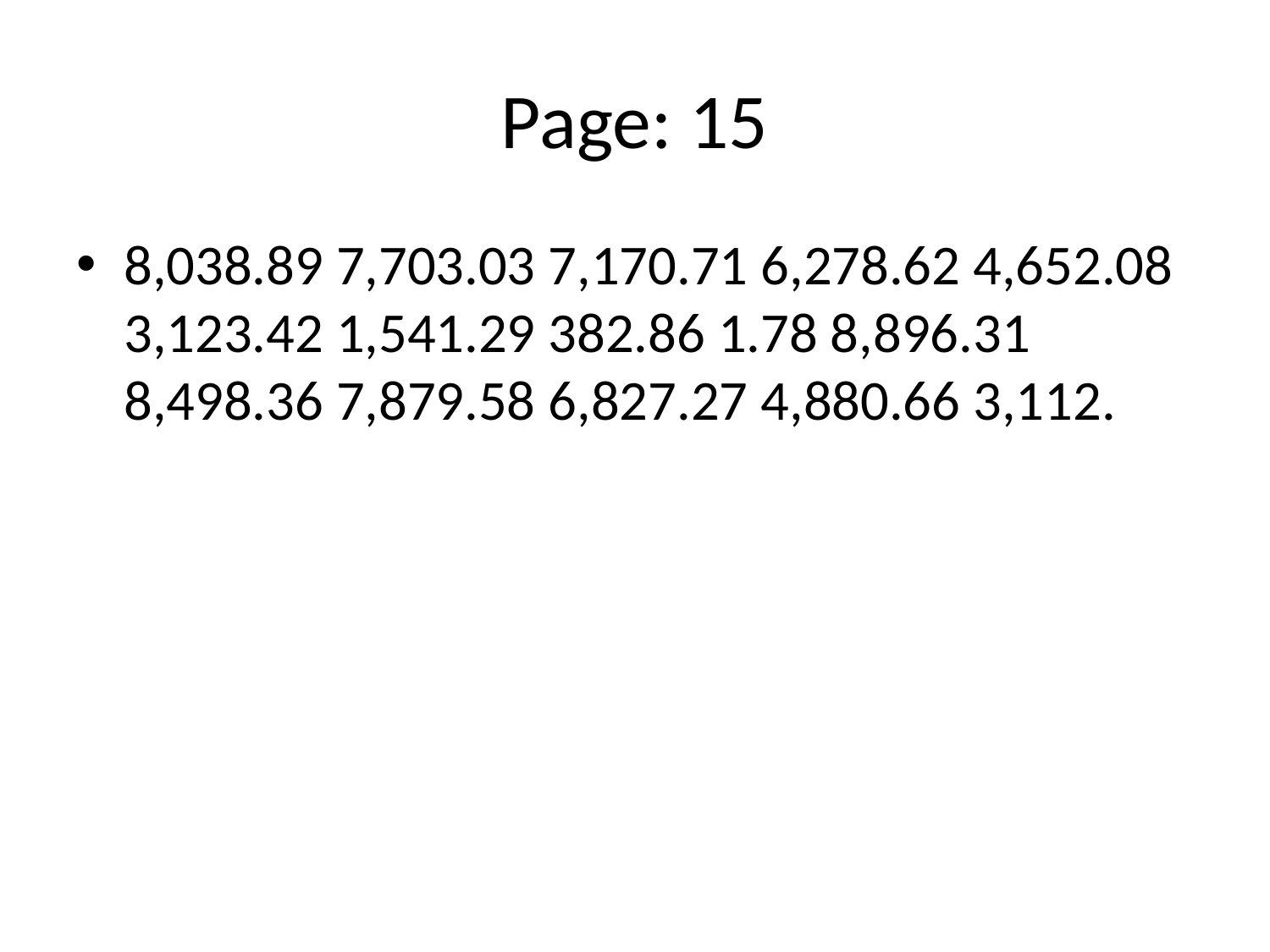

# Page: 15
8,038.89 7,703.03 7,170.71 6,278.62 4,652.08 3,123.42 1,541.29 382.86 1.78 8,896.31 8,498.36 7,879.58 6,827.27 4,880.66 3,112.